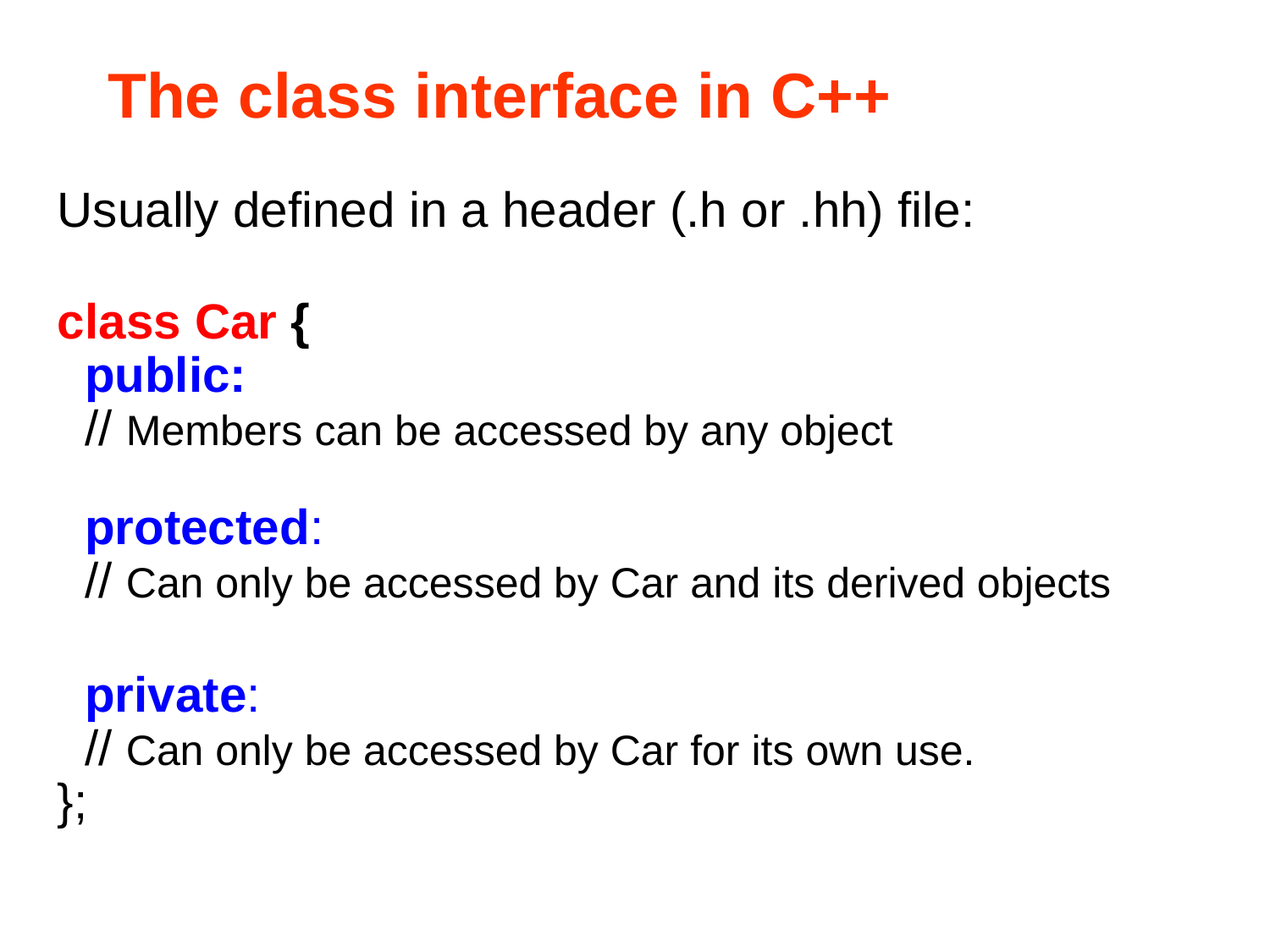

The class interface in C++
Usually defined in a header (.h or .hh) file:

class Car {
  public:
  // Members can be accessed by any object

  protected:
  // Can only be accessed by Car and its derived objects

  private:
  // Can only be accessed by Car for its own use.
};